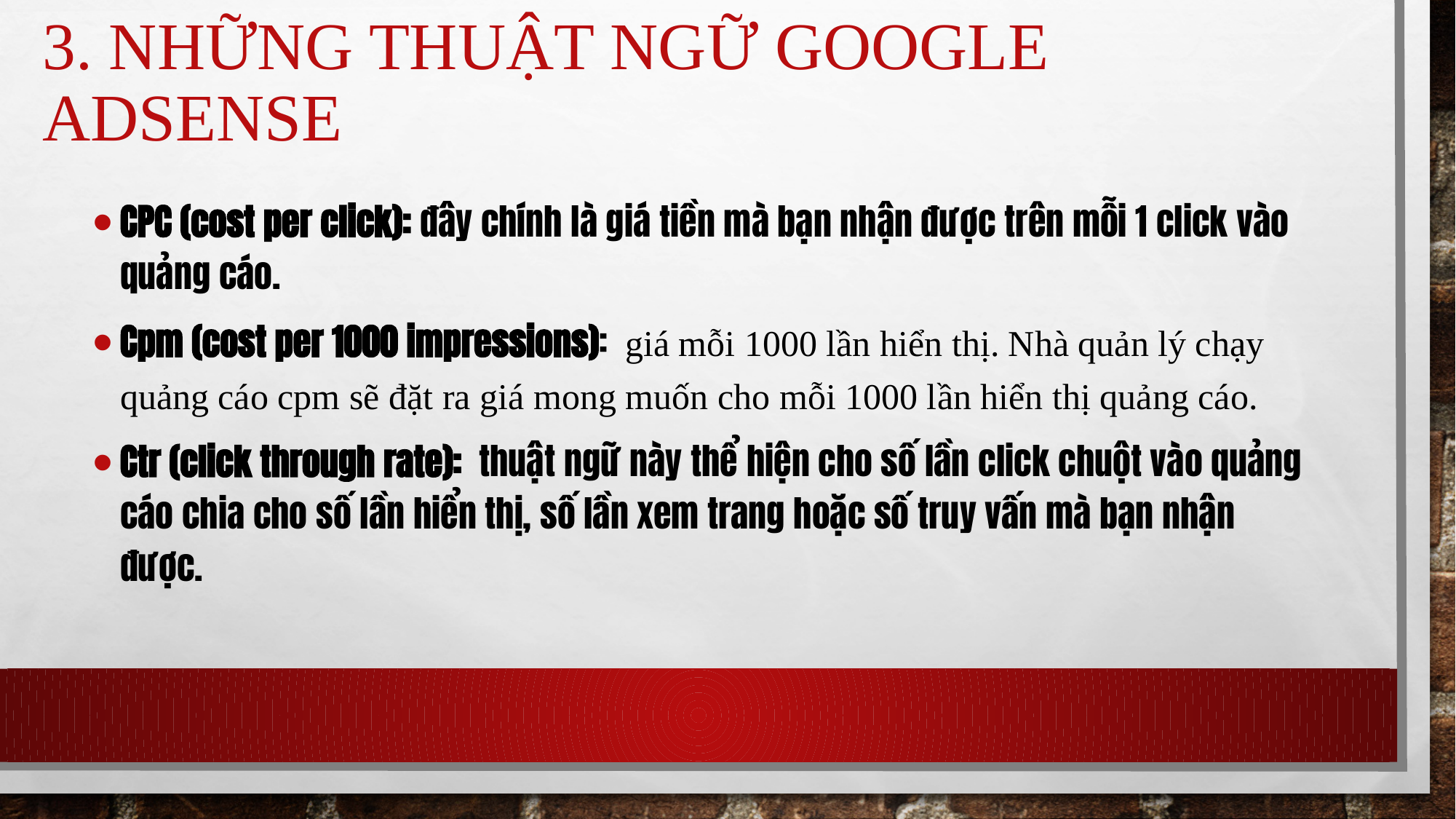

# 3. Những thuật ngữ GOOGLE ADSENSE
CPC (cost per click): đây chính là giá tiền mà bạn nhận được trên mỗi 1 click vào quảng cáo.
Cpm (cost per 1000 impressions):  giá mỗi 1000 lần hiển thị. Nhà quản lý chạy quảng cáo cpm sẽ đặt ra giá mong muốn cho mỗi 1000 lần hiển thị quảng cáo.
Ctr (click through rate):  thuật ngữ này thể hiện cho số lần click chuột vào quảng cáo chia cho số lần hiển thị, số lần xem trang hoặc số truy vấn mà bạn nhận được.